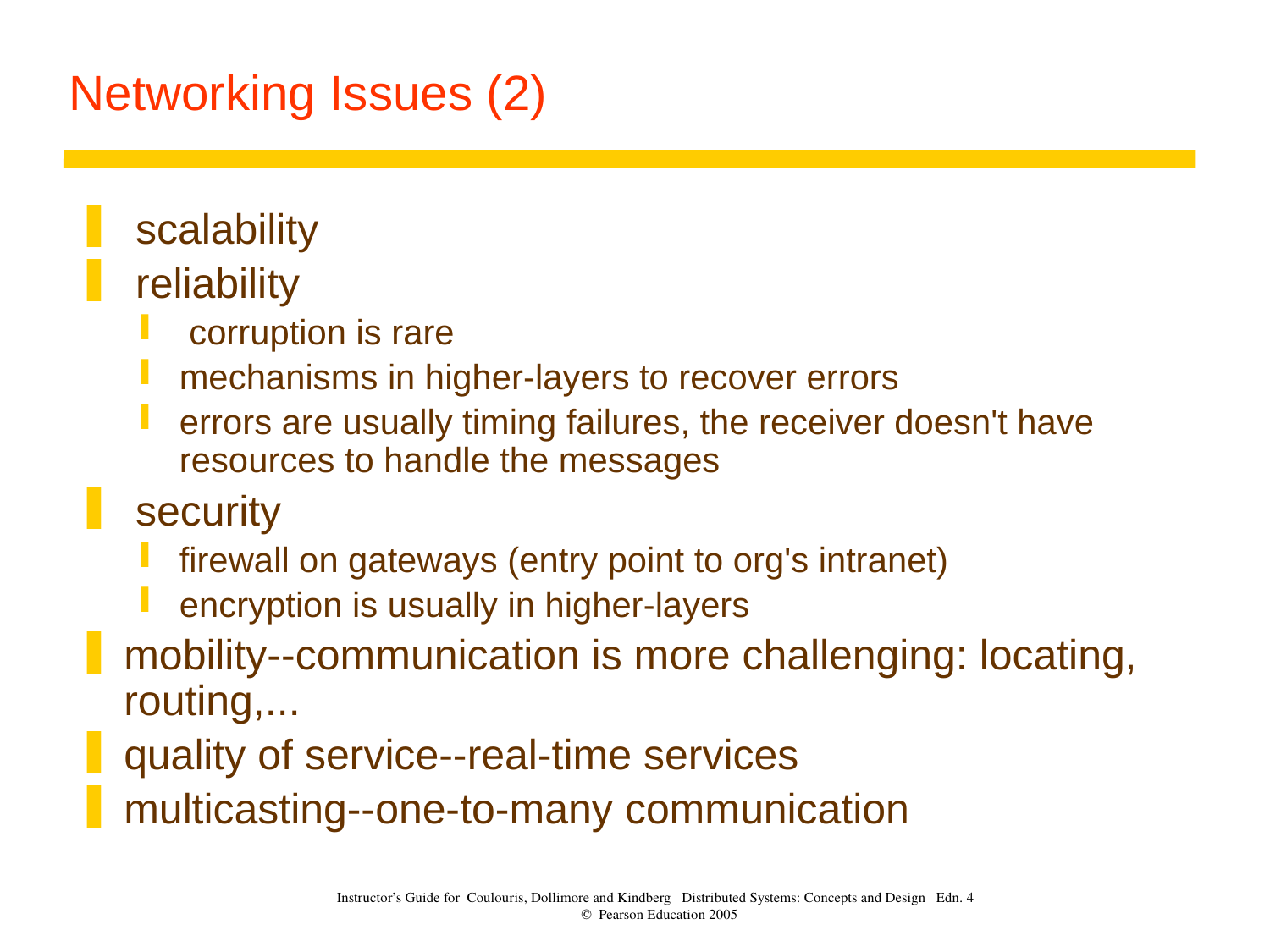

# Networking Issues (2)
 scalability
 reliability
 corruption is rare
mechanisms in higher-layers to recover errors
errors are usually timing failures, the receiver doesn't have resources to handle the messages
 security
firewall on gateways (entry point to org's intranet)
encryption is usually in higher-layers
mobility--communication is more challenging: locating, routing,...
quality of service--real-time services
multicasting--one-to-many communication

Instructor’s Guide for  Coulouris, Dollimore and Kindberg   Distributed Systems: Concepts and Design   Edn. 4
©  Pearson Education 2005